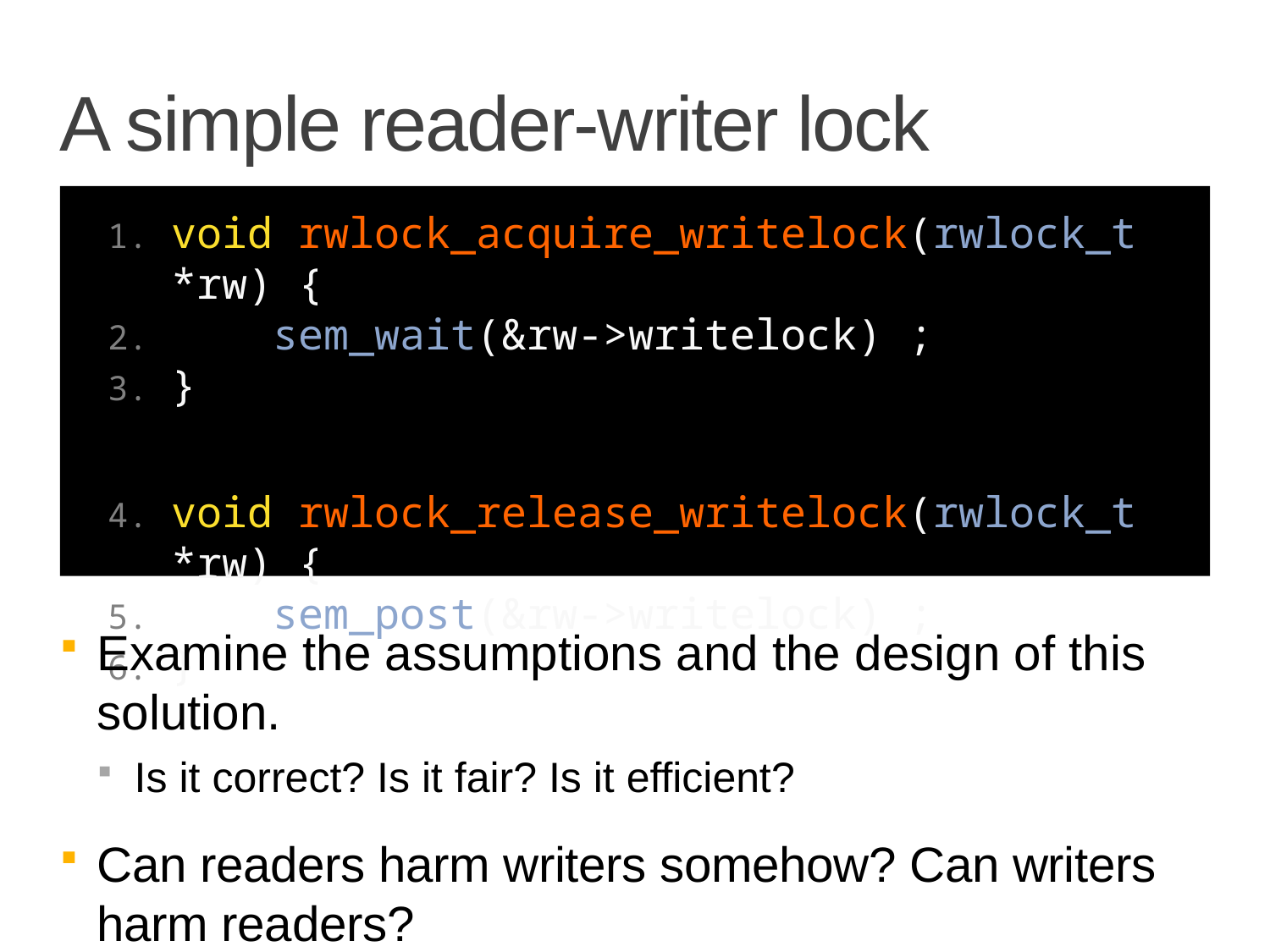

# A simple reader-writer lock
void rwlock_acquire_writelock(rwlock_t *rw) {
    sem_wait(&rw->writelock) ;
}

void rwlock_release_writelock(rwlock_t *rw) {
    sem_post(&rw->writelock) ;
}
Examine the assumptions and the design of this solution.
Is it correct? Is it fair? Is it efficient?
Can readers harm writers somehow? Can writers harm readers?